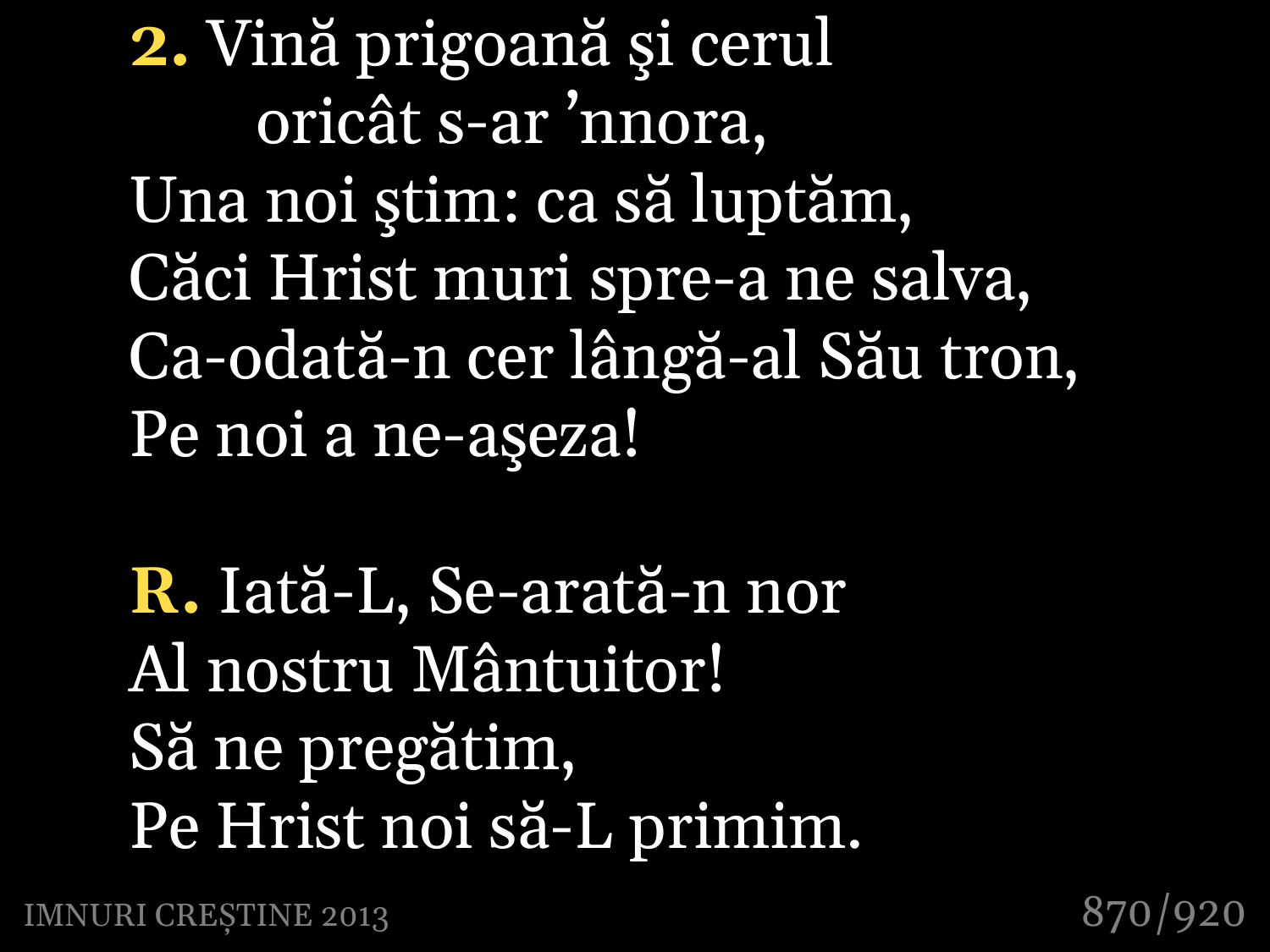

2. Vină prigoană şi cerul
	oricât s-ar ’nnora,
Una noi ştim: ca să luptăm,
Căci Hrist muri spre-a ne salva,
Ca-odată-n cer lângă-al Său tron,
Pe noi a ne-aşeza!

R. Iată-L, Se-arată-n nor
Al nostru Mântuitor!
Să ne pregătim,
Pe Hrist noi să-L primim.
870/920
IMNURI CREȘTINE 2013